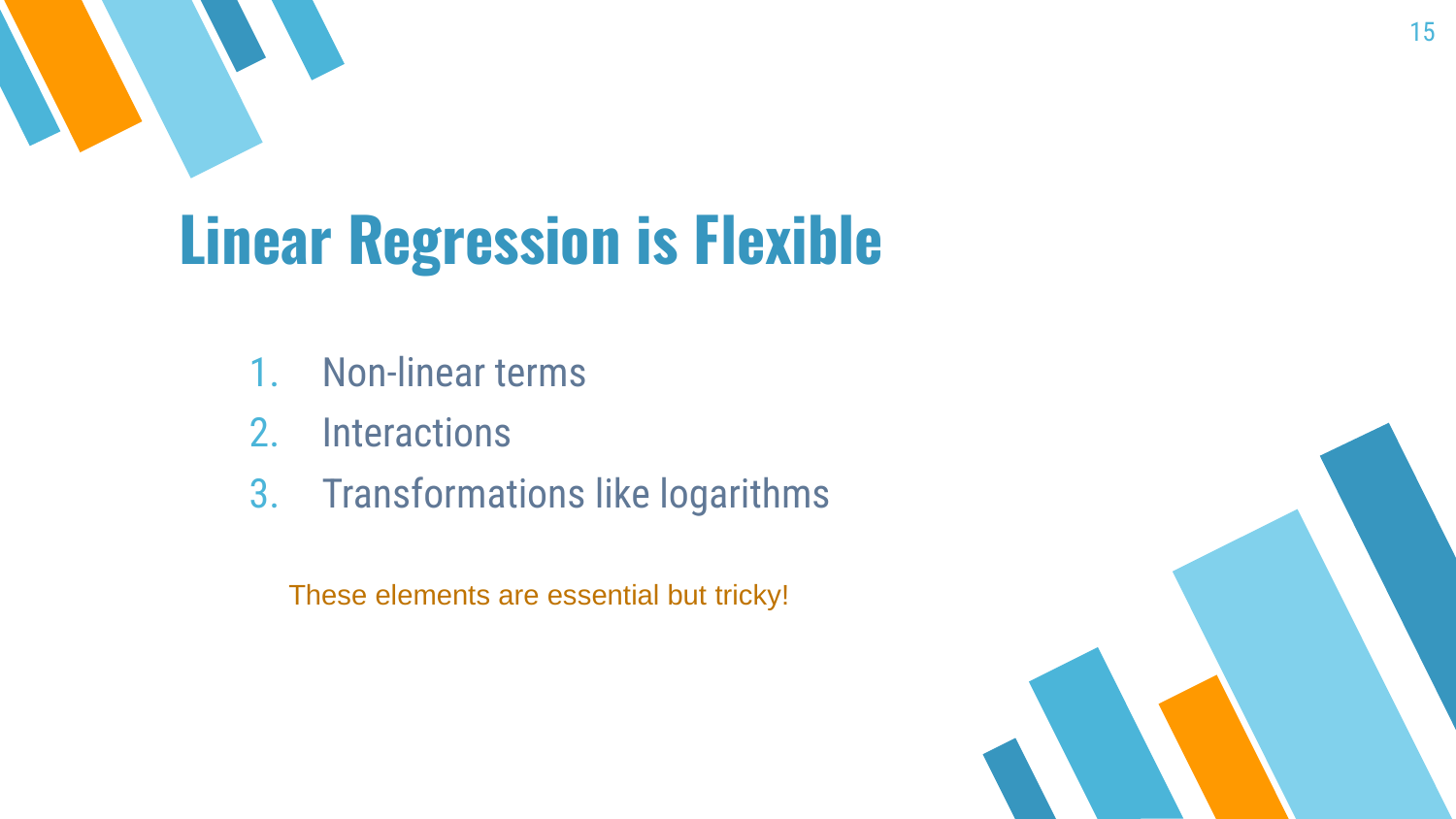

15
# Linear Regression is Flexible
Non-linear terms
Interactions
Transformations like logarithms
These elements are essential but tricky!